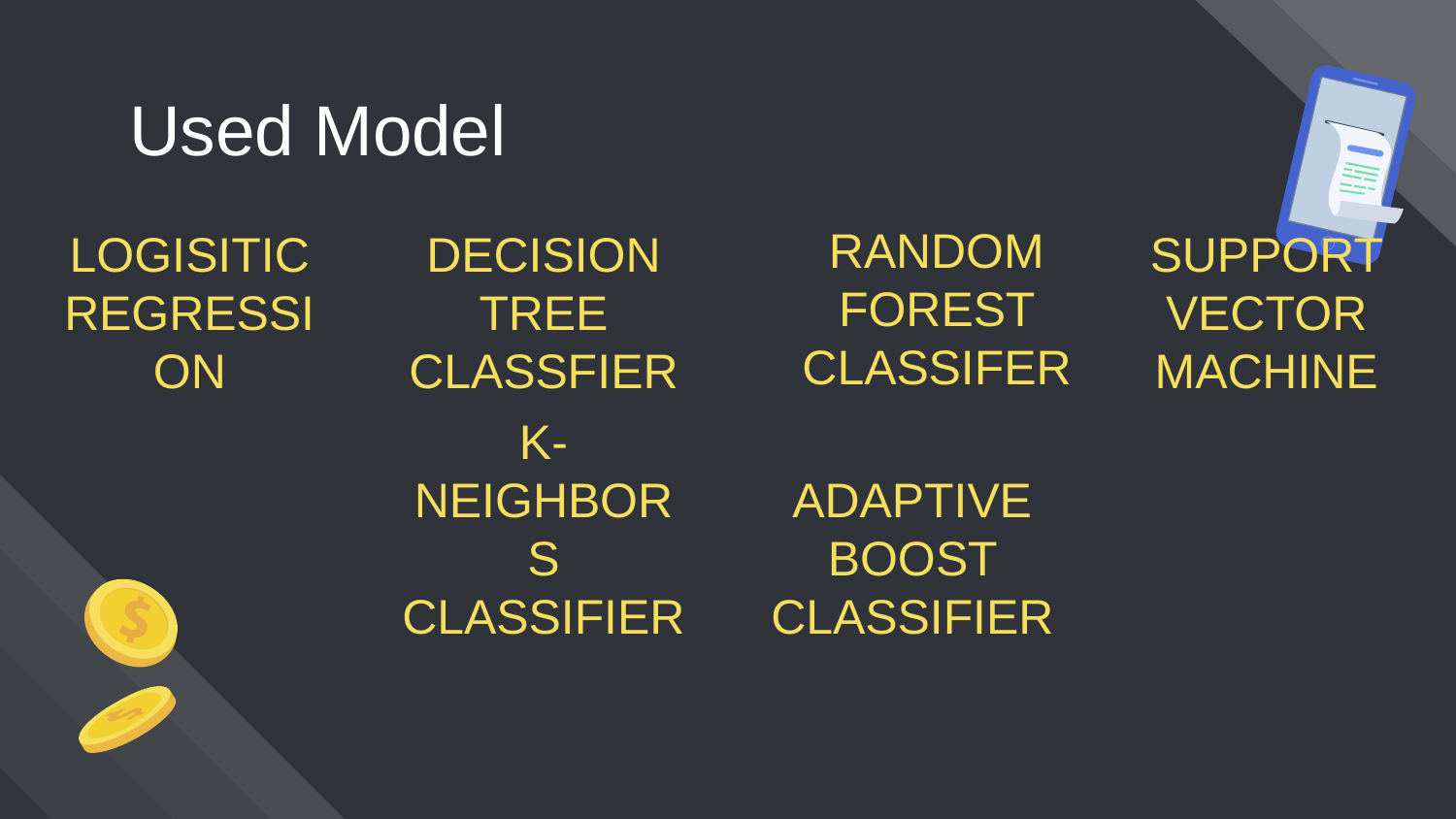

# Used Model
RANDOM FOREST CLASSIFER
LOGISITIC REGRESSION
DECISION TREE CLASSFIER
SUPPORT VECTOR MACHINE
K-NEIGHBORS CLASSIFIER
ADAPTIVE BOOST CLASSIFIER